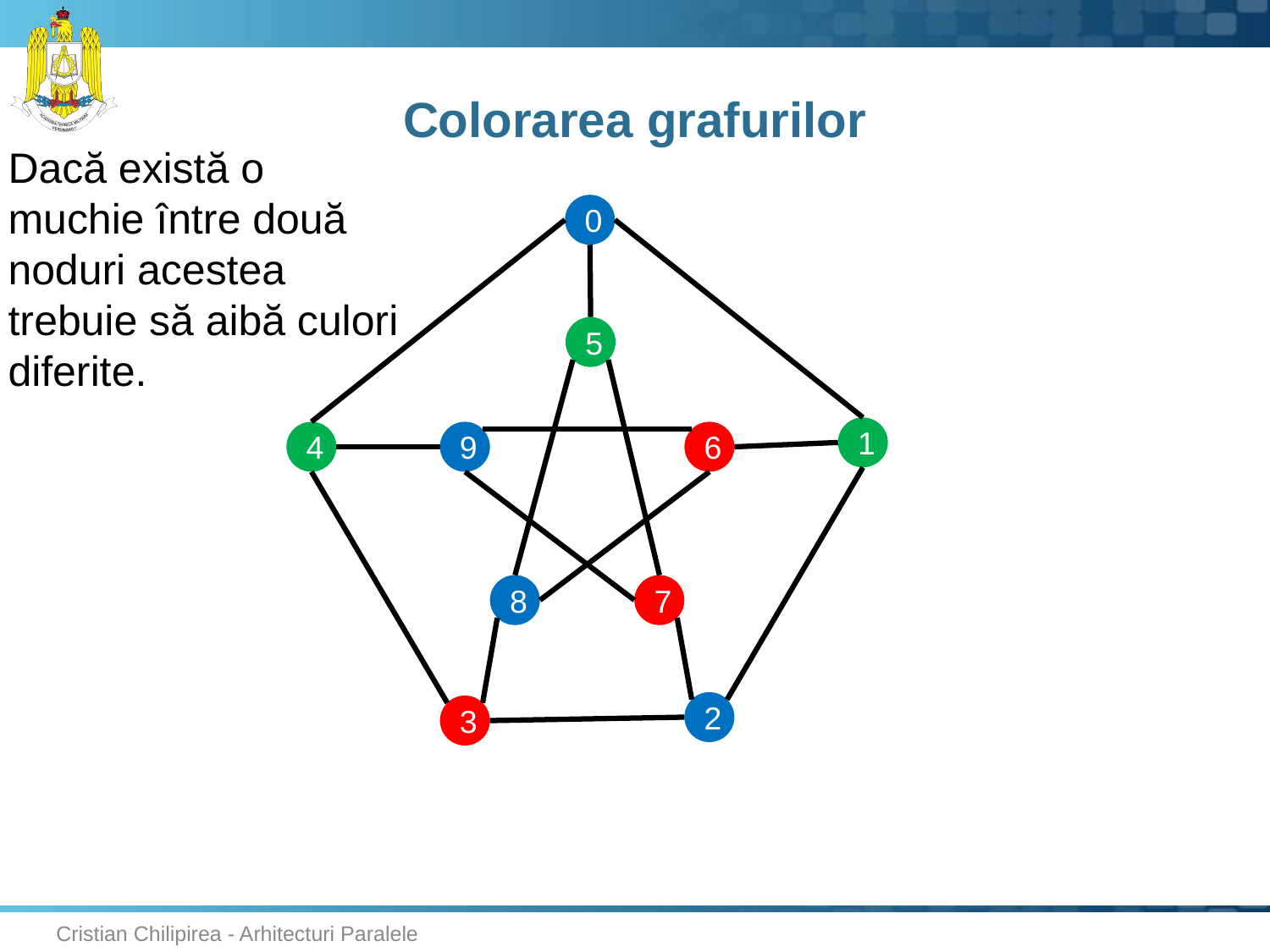

# Colorarea grafurilor
Dacă există o muchie între două noduri acestea trebuie să aibă culori diferite.
0
5
1
4
9
6
8
7
2
3
Cristian Chilipirea - Arhitecturi Paralele